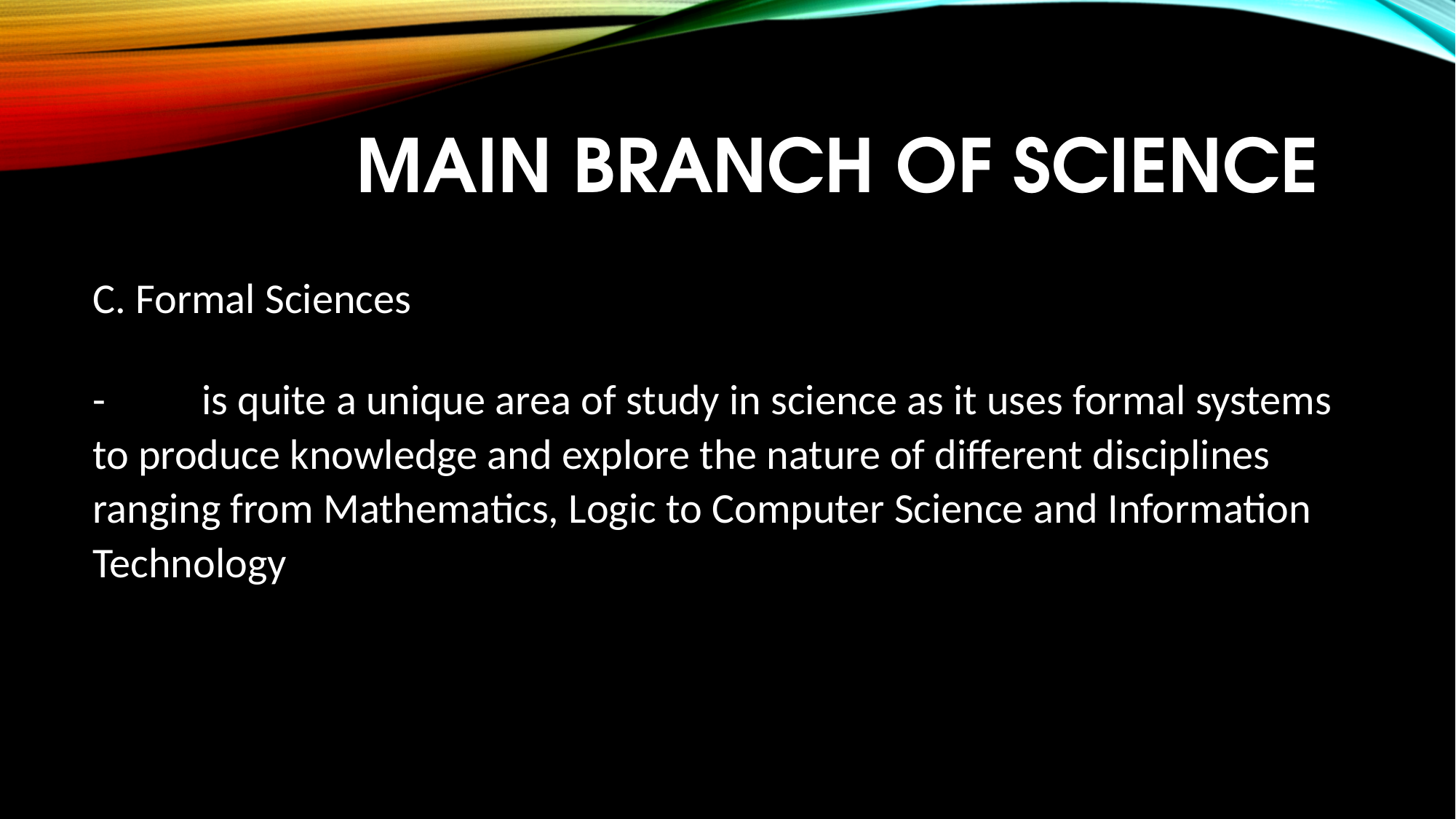

# Main Branch of Science
C. Formal Sciences

-	is quite a unique area of study in science as it uses formal systems to produce knowledge and explore the nature of different disciplines ranging from Mathematics, Logic to Computer Science and Information Technology